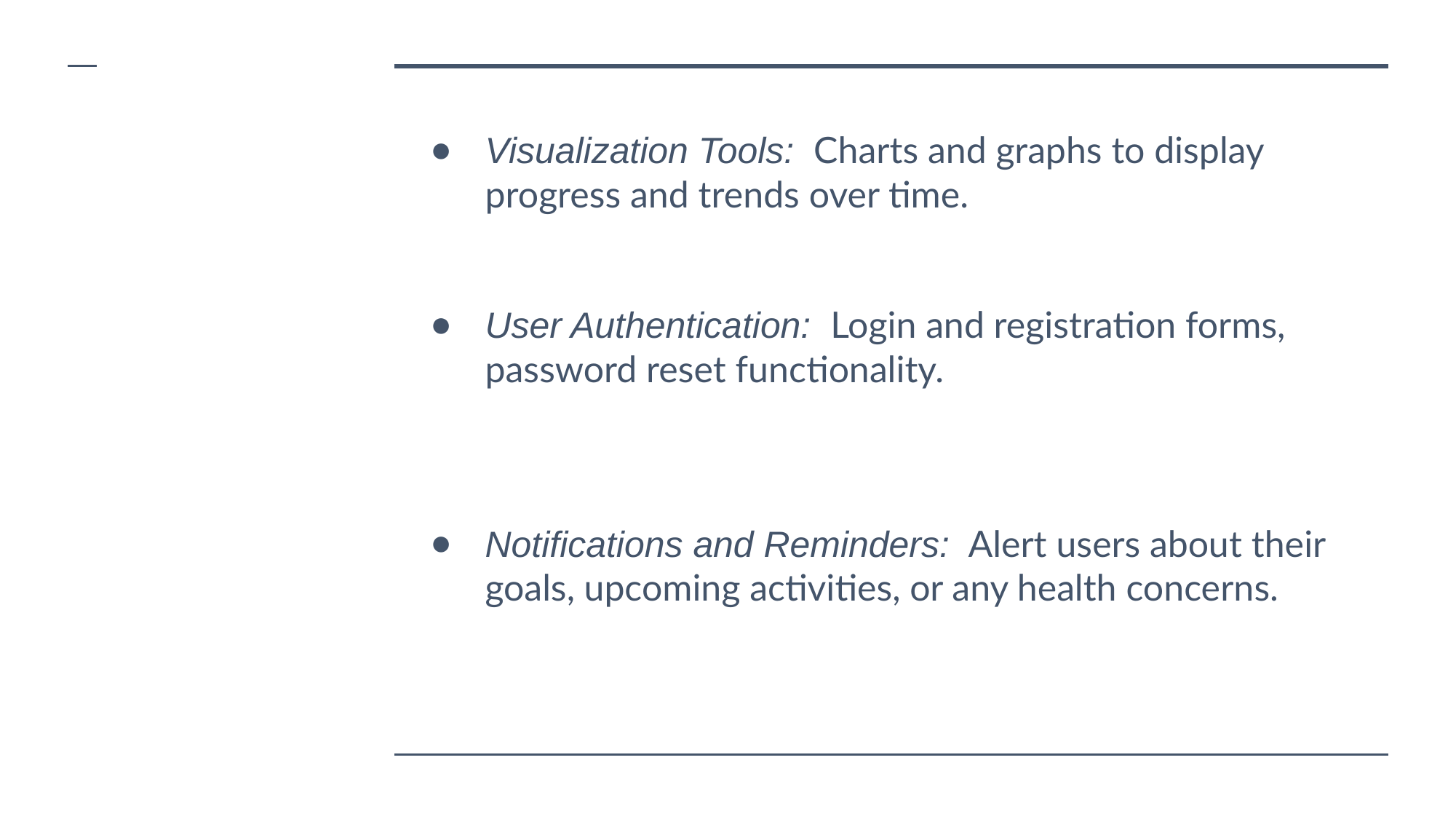

Visualization Tools:  Charts and graphs to display progress and trends over time.

User Authentication:  Login and registration forms, password reset functionality.

Notifications and Reminders:  Alert users about their goals, upcoming activities, or any health concerns.